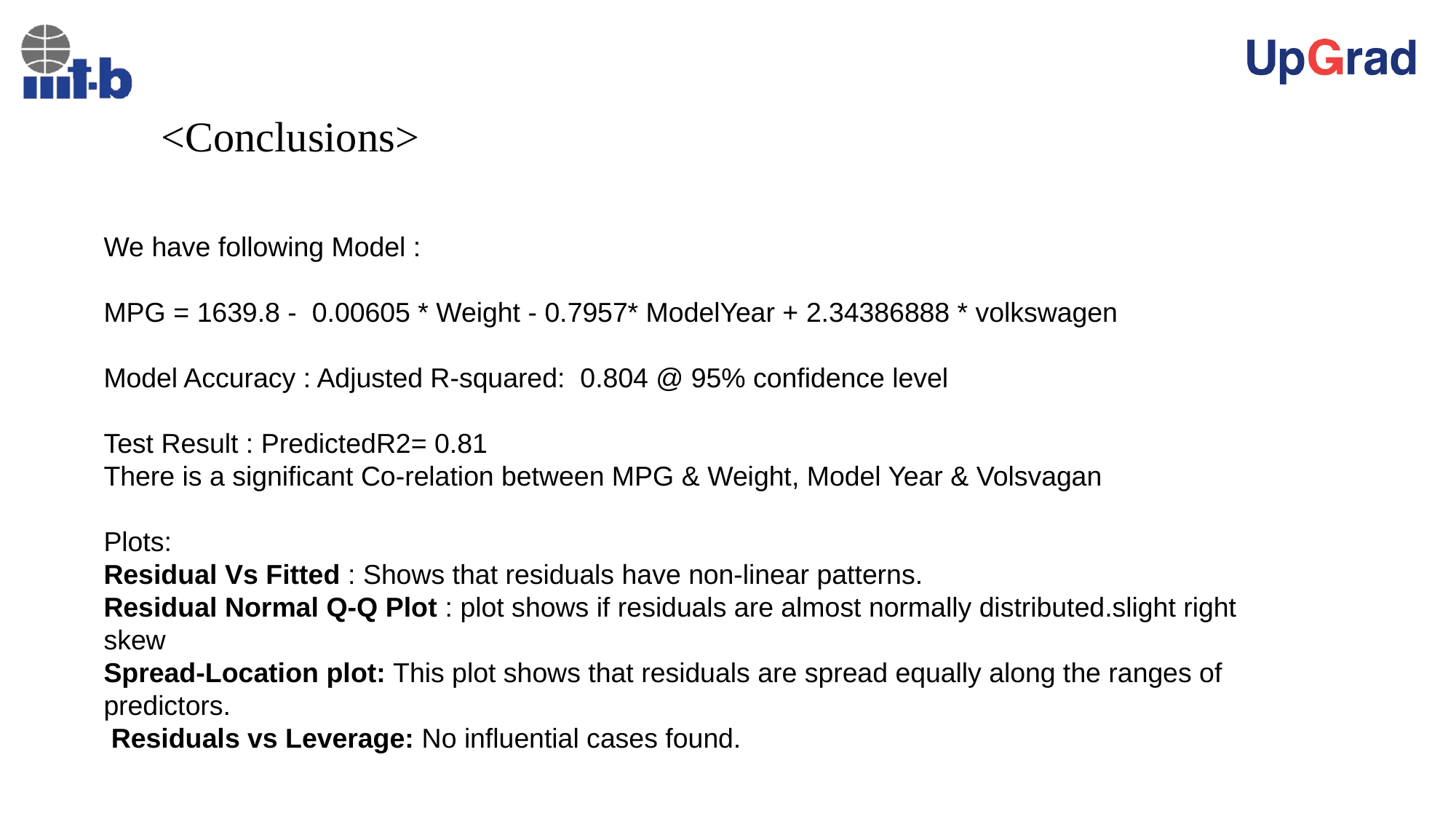

<Conclusions>

We have following Model :

MPG = 1639.8 -  0.00605 * Weight - 0.7957* ModelYear + 2.34386888 * volkswagen

Model Accuracy : Adjusted R-squared:  0.804 @ 95% confidence level

Test Result : PredictedR2= 0.81
There is a significant Co-relation between MPG & Weight, Model Year & Volsvagan

Plots:
Residual Vs Fitted : Shows that residuals have non-linear patterns.
Residual Normal Q-Q Plot : plot shows if residuals are almost normally distributed.slight right skew
Spread-Location plot: This plot shows that residuals are spread equally along the ranges of predictors.
 Residuals vs Leverage: No influential cases found.